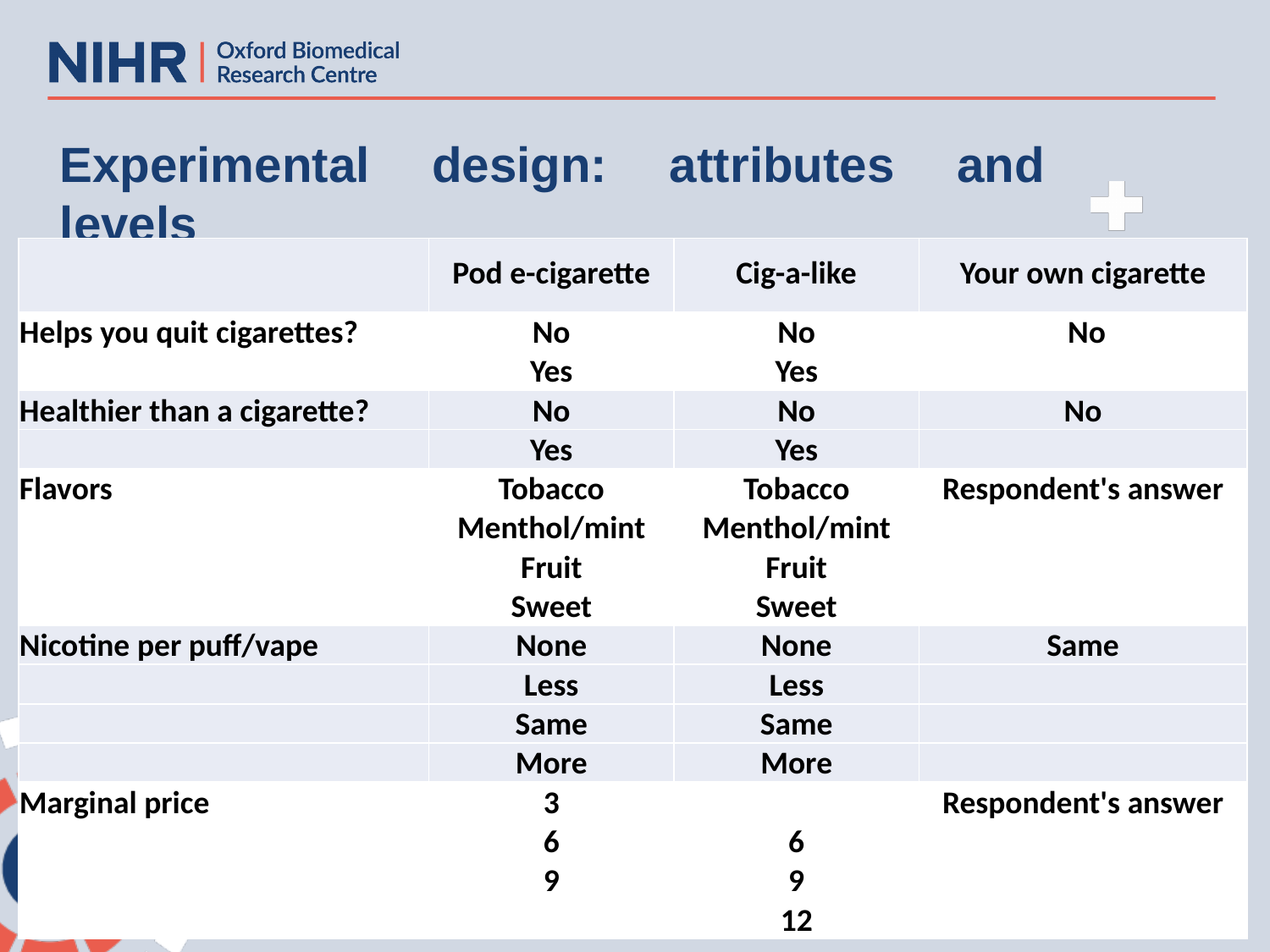

Experimental design: attributes and levels

|  | Pod e-cigarette | Cig-a-like | Your own cigarette |
| --- | --- | --- | --- |
| Helps you quit cigarettes? | No | No | No |
|  | Yes | Yes |  |
| Healthier than a cigarette? | No | No | No |
|  | Yes | Yes |  |
| Flavors | Tobacco | Tobacco | Respondent's answer |
|  | Menthol/mint | Menthol/mint |  |
|  | Fruit | Fruit |  |
|  | Sweet | Sweet |  |
| Nicotine per puff/vape | None | None | Same |
|  | Less | Less |  |
|  | Same | Same |  |
|  | More | More |  |
| Marginal price | 3 |  | Respondent's answer |
|  | 6 | 6 |  |
|  | 9 | 9 |  |
|  |  | 12 |  |